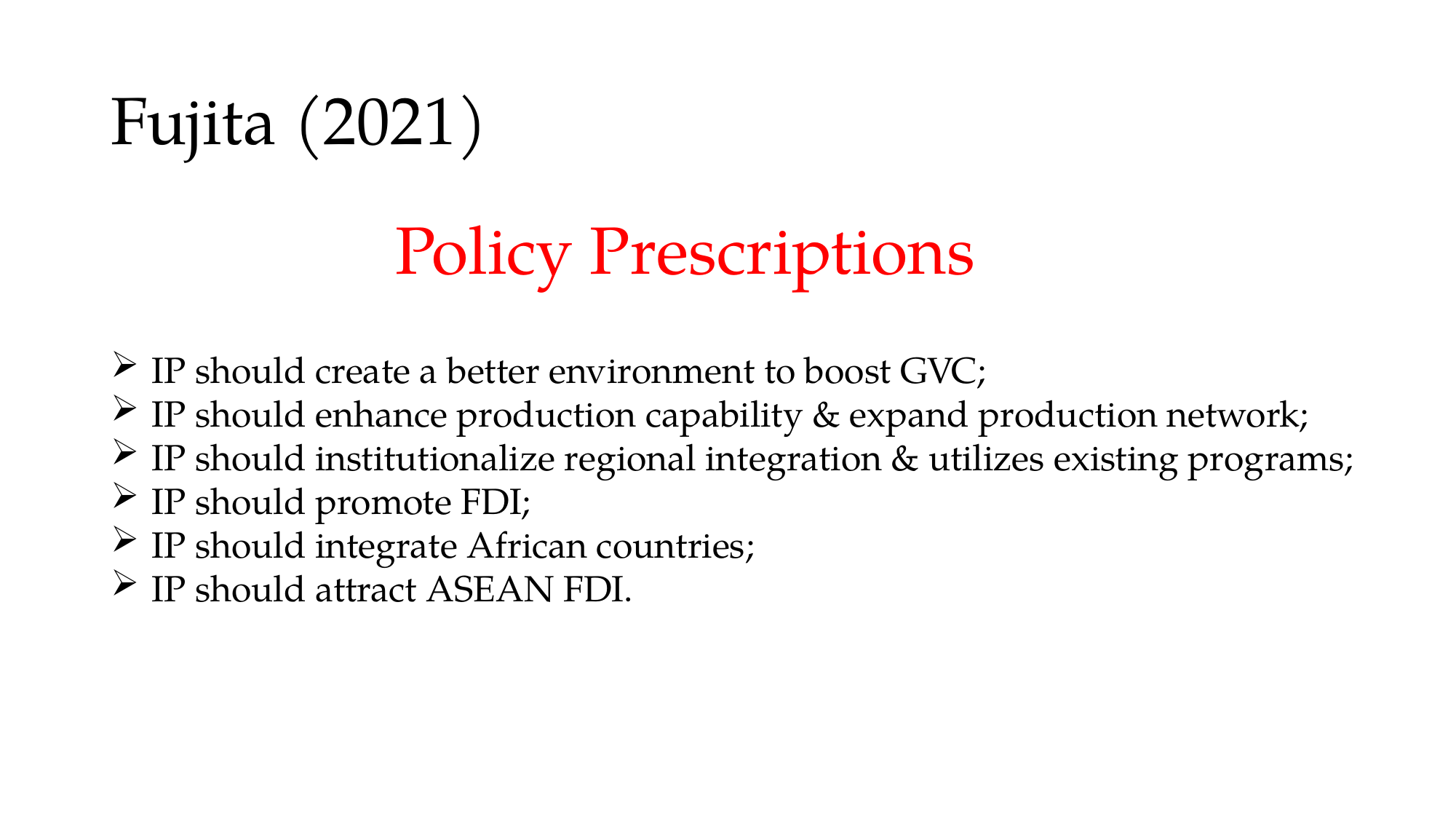

# Fujita (2021)
Policy Prescriptions
IP should create a better environment to boost GVC;
IP should enhance production capability & expand production network;
IP should institutionalize regional integration & utilizes existing programs;
IP should promote FDI;
IP should integrate African countries;
IP should attract ASEAN FDI.